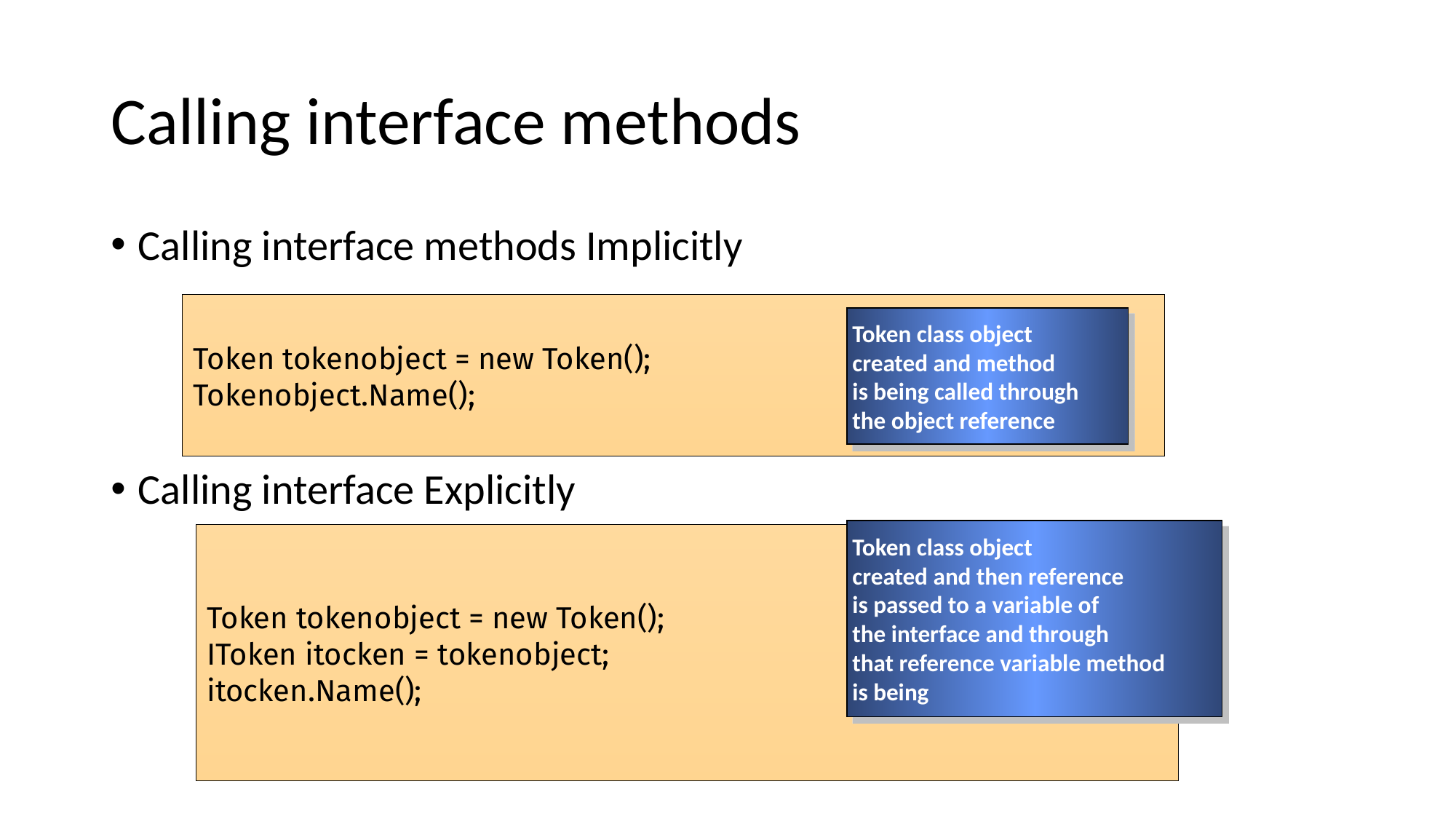

# Calling interface methods
Calling interface methods Implicitly

Calling interface Explicitly

Token tokenobject = new Token();
Tokenobject.Name();
Token class object
created and method
is being called through
the object reference
Token class object
created and then reference
is passed to a variable of
the interface and through
that reference variable method
is being
Token tokenobject = new Token();
IToken itocken = tokenobject;
itocken.Name();